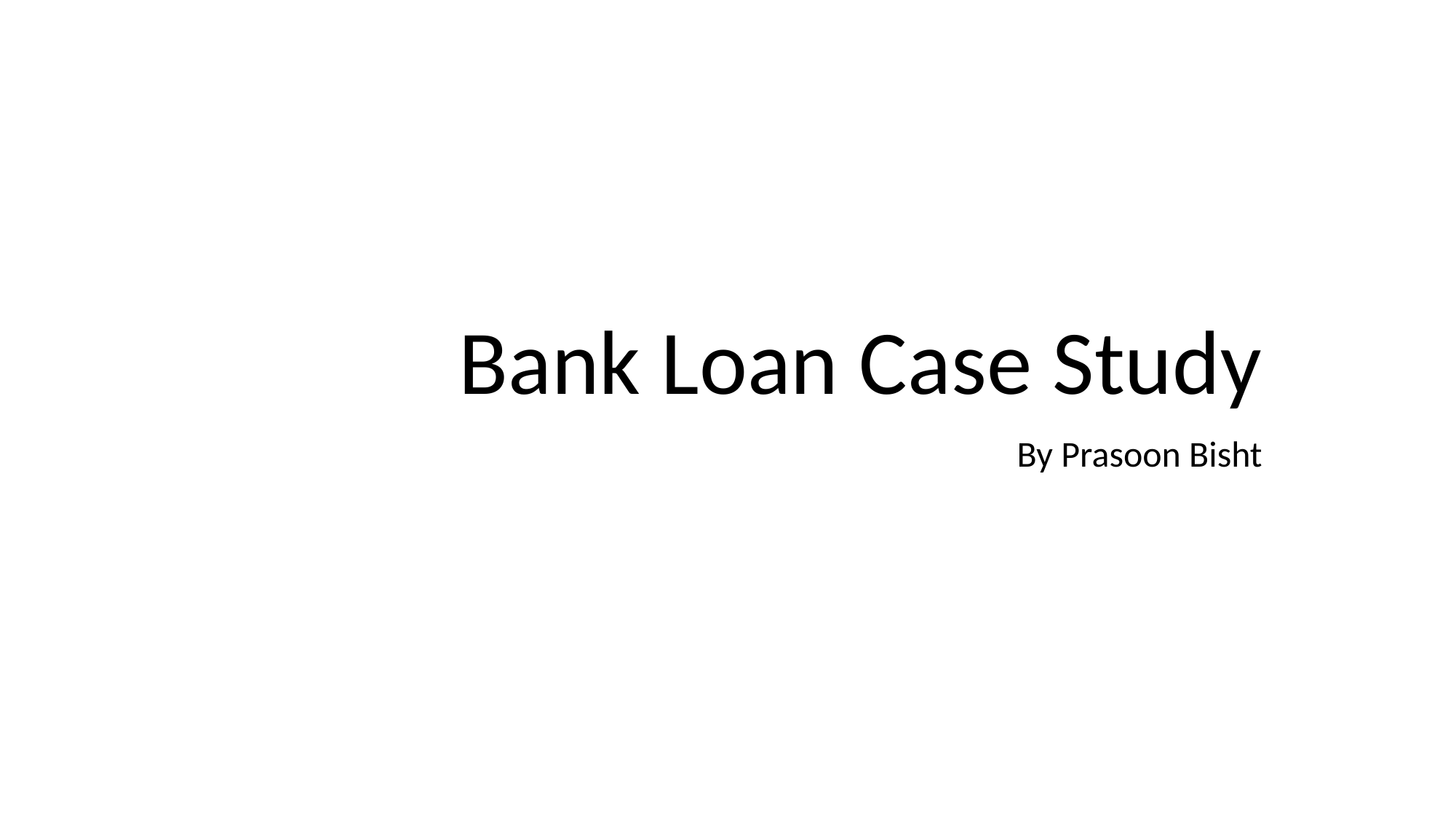

# Bank Loan Case Study
By Prasoon Bisht